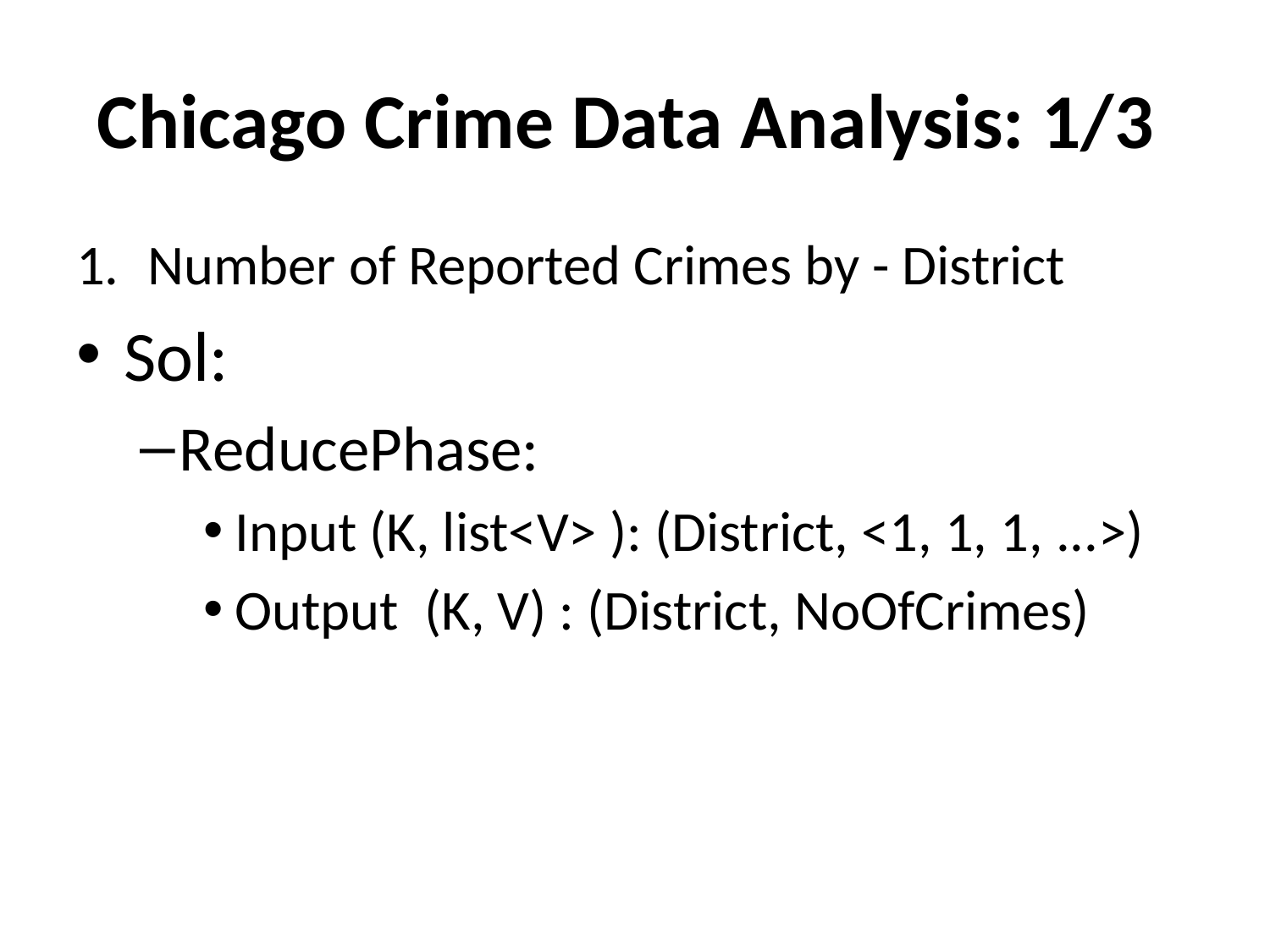

# Chicago Crime Data Analysis: 1/3
Number of Reported Crimes by - District
Sol:
ReducePhase:
Input (K, list<V> ): (District, <1, 1, 1, ...>)
Output  (K, V) : (District, NoOfCrimes)